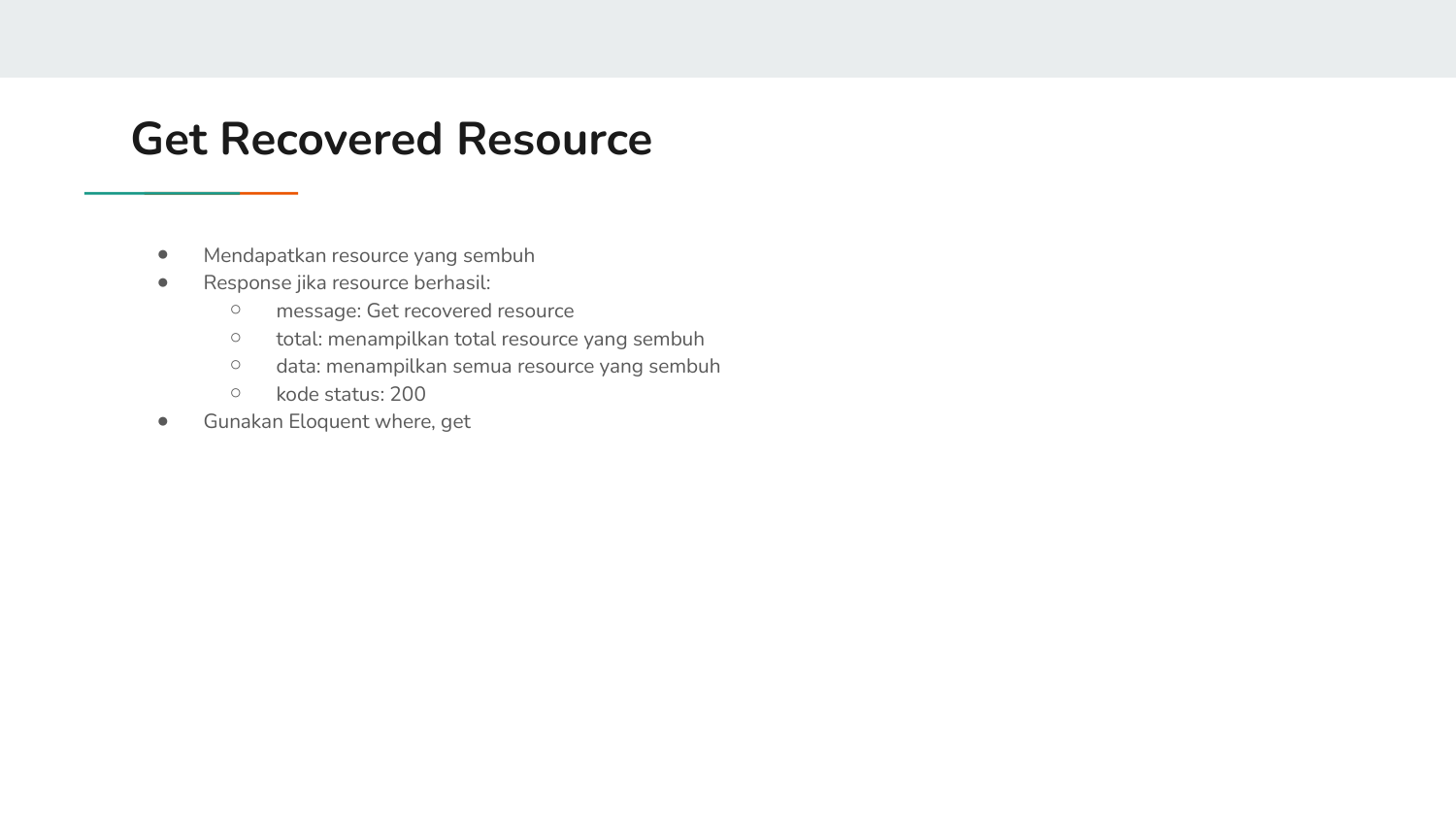

# Get Recovered Resource
Mendapatkan resource yang sembuh
Response jika resource berhasil:
message: Get recovered resource
total: menampilkan total resource yang sembuh
data: menampilkan semua resource yang sembuh
kode status: 200
Gunakan Eloquent where, get